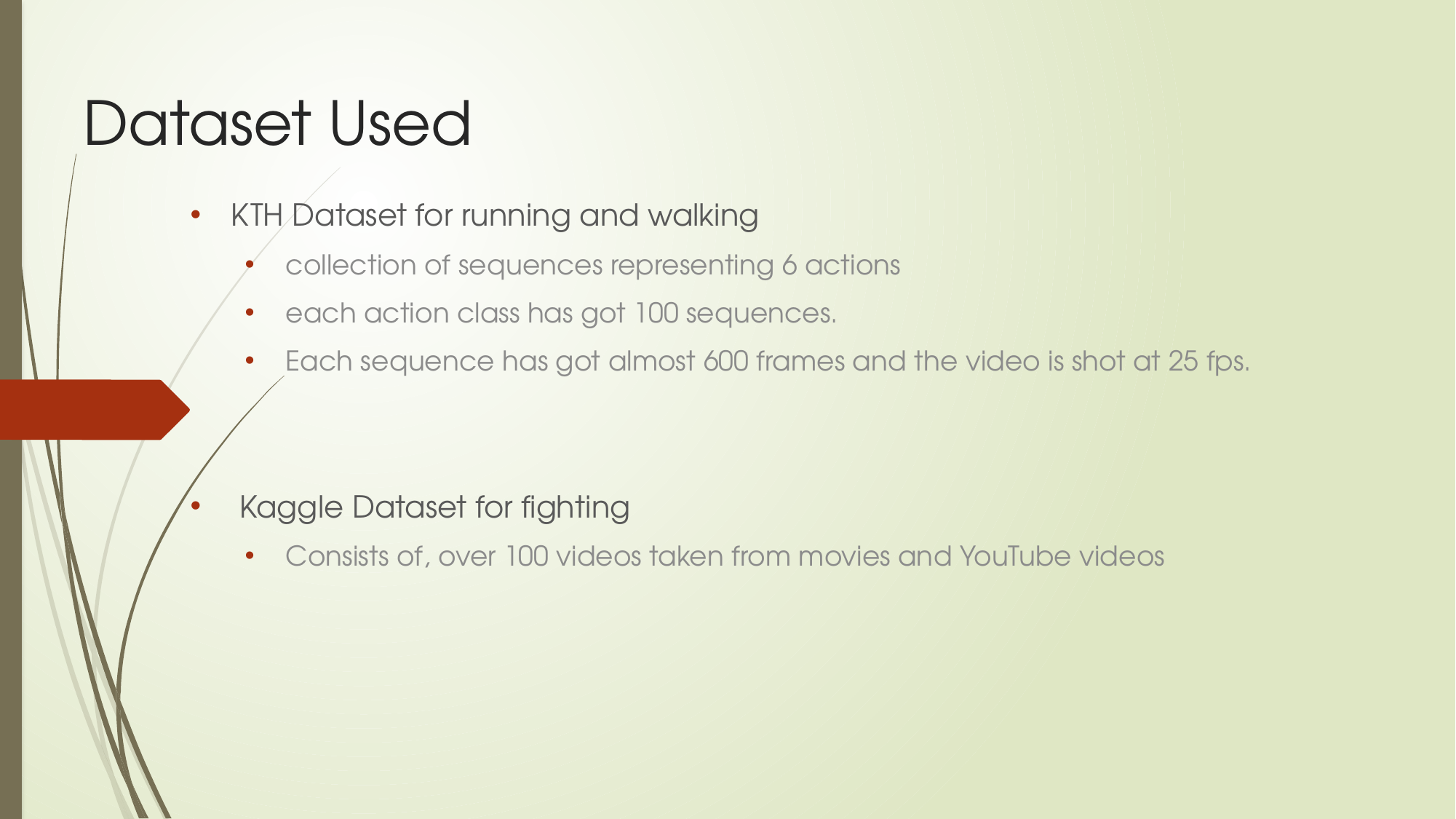

# Dataset Used
KTH Dataset for running and walking
collection of sequences representing 6 actions
each action class has got 100 sequences.
Each sequence has got almost 600 frames and the video is shot at 25 fps.

 Kaggle Dataset for fighting
Consists of, over 100 videos taken from movies and YouTube videos